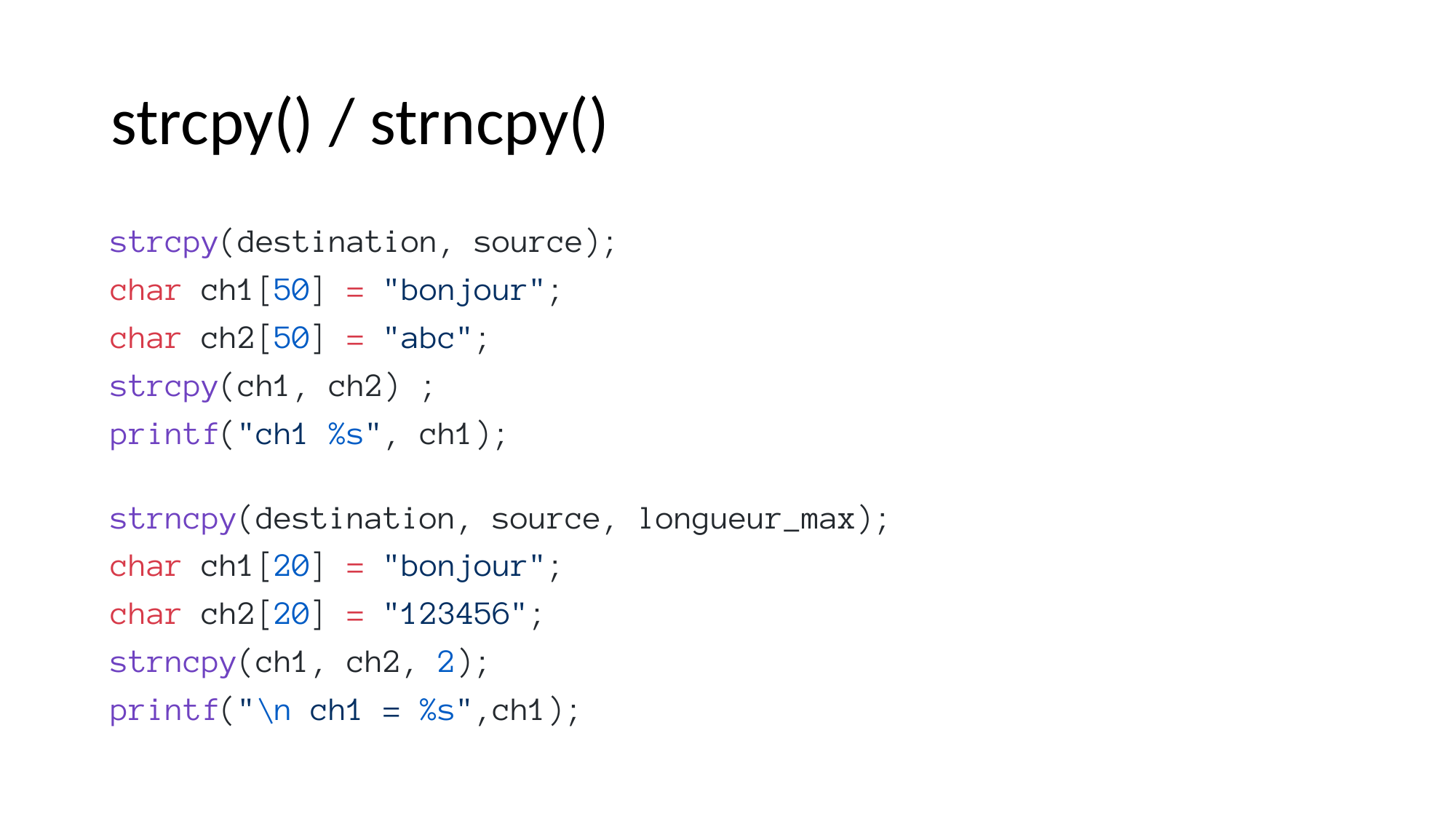

# strcpy() / strncpy()
strcpy(destination, source);
char ch1[50] = "bonjour";
char ch2[50] = "abc";
strcpy(ch1, ch2) ;
printf("ch1 %s", ch1);
strncpy(destination, source, longueur_max);
char ch1[20] = "bonjour";
char ch2[20] = "123456";
strncpy(ch1, ch2, 2);
printf("\n ch1 = %s",ch1);